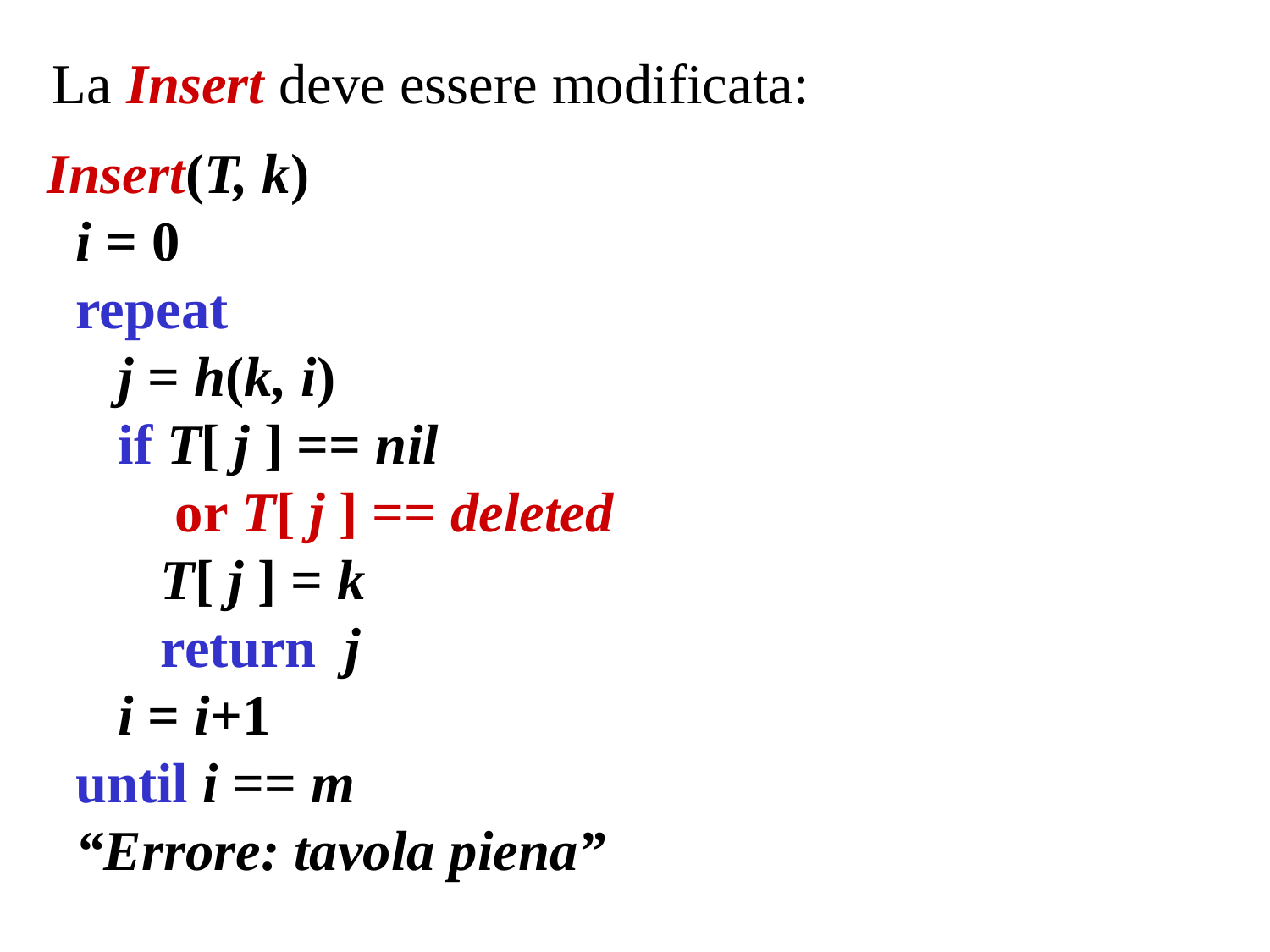

La Insert deve essere modificata:
Insert(T, k)
  i = 0
  repeat
     j = h(k, i)
     if T[ j ] == nil
         or T[ j ] == deleted
        T[ j ] = k
        return  j
     i = i+1
  until i == m
  “Errore: tavola piena”